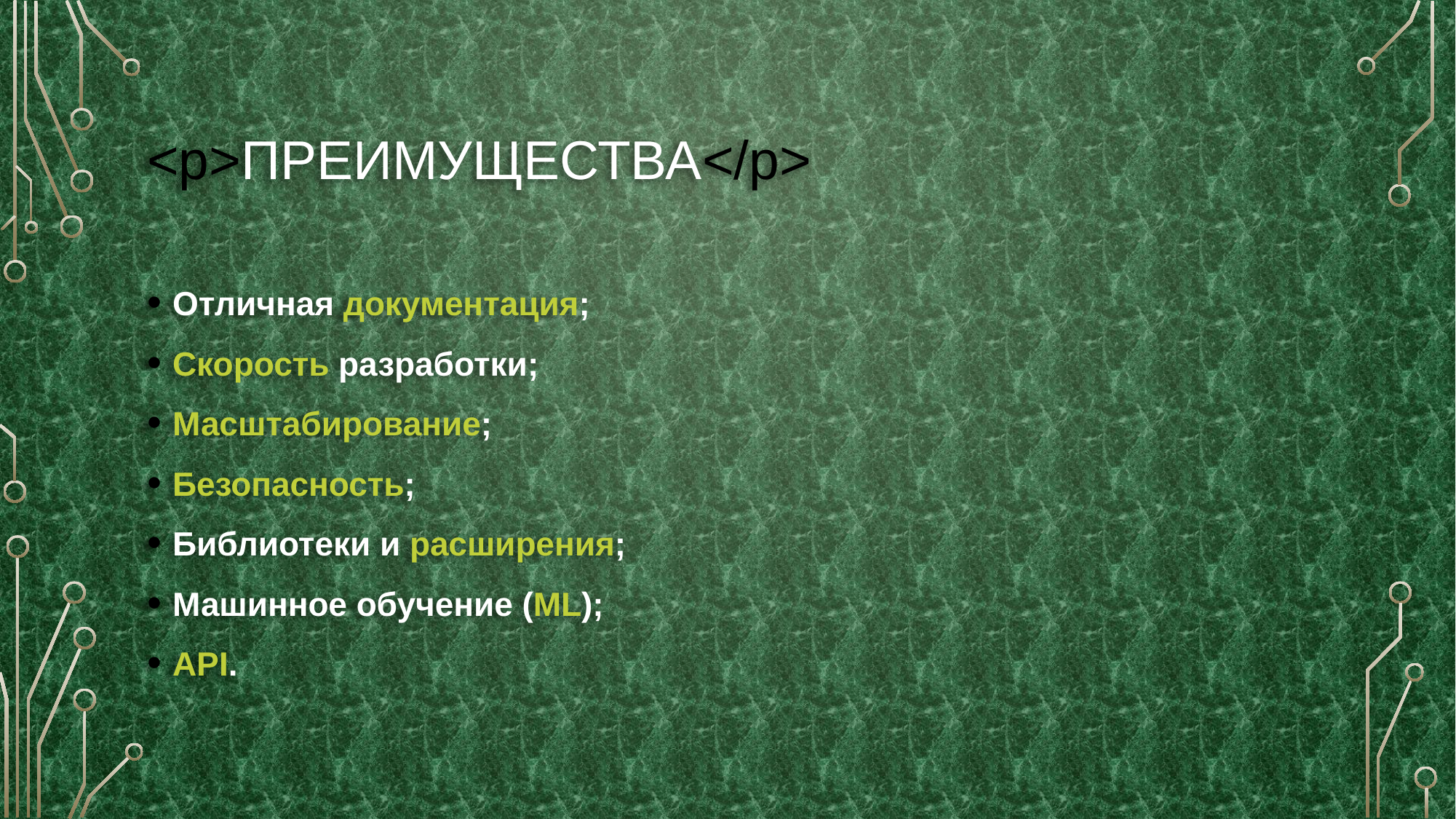

# <p>Преимущества</p>
Отличная документация;
Скорость разработки;
Масштабирование;
Безопасность;
Библиотеки и расширения;
Машинное обучение (ML);
API.